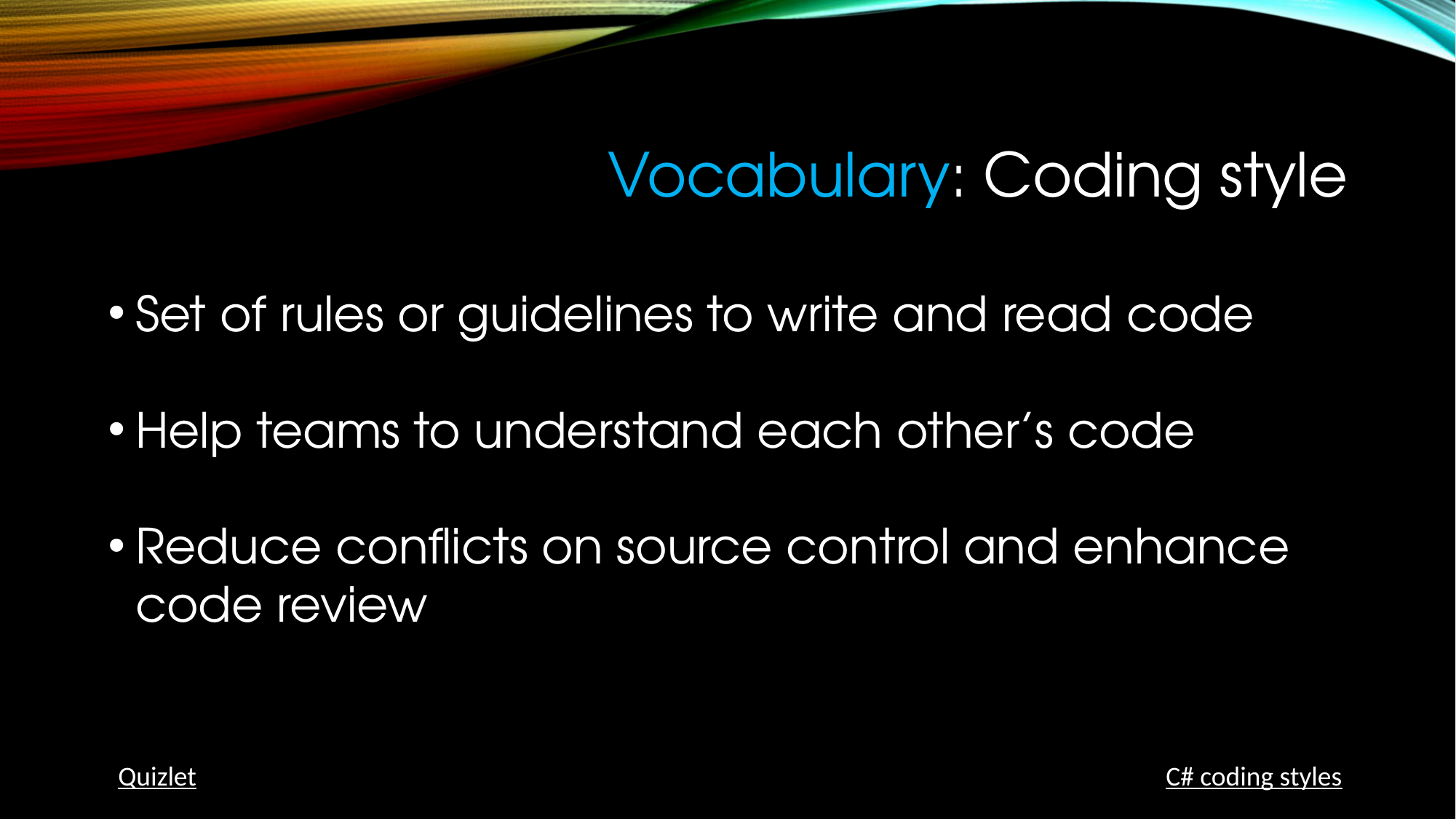

# Vocabulary: Coding style
Set of rules or guidelines to write and read code

Help teams to understand each other’s code

Reduce conflicts on source control and enhance code review
Quizlet
C# coding styles